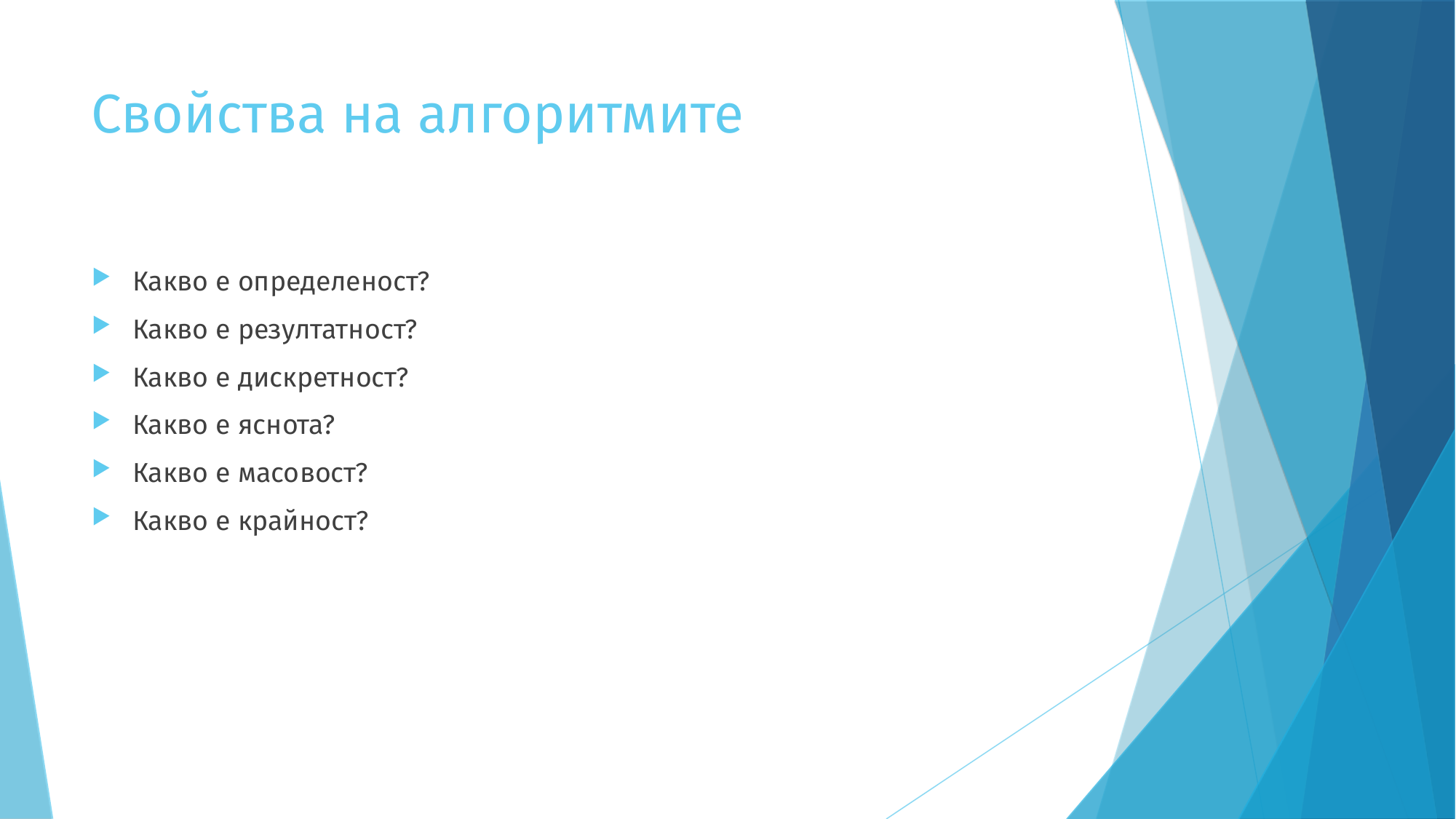

Свойства на алгоритмите
Какво е определеност?
Какво е резултатност?
Какво е дискретност?
Какво е яснота?
Какво е масовост?
Какво е крайност?